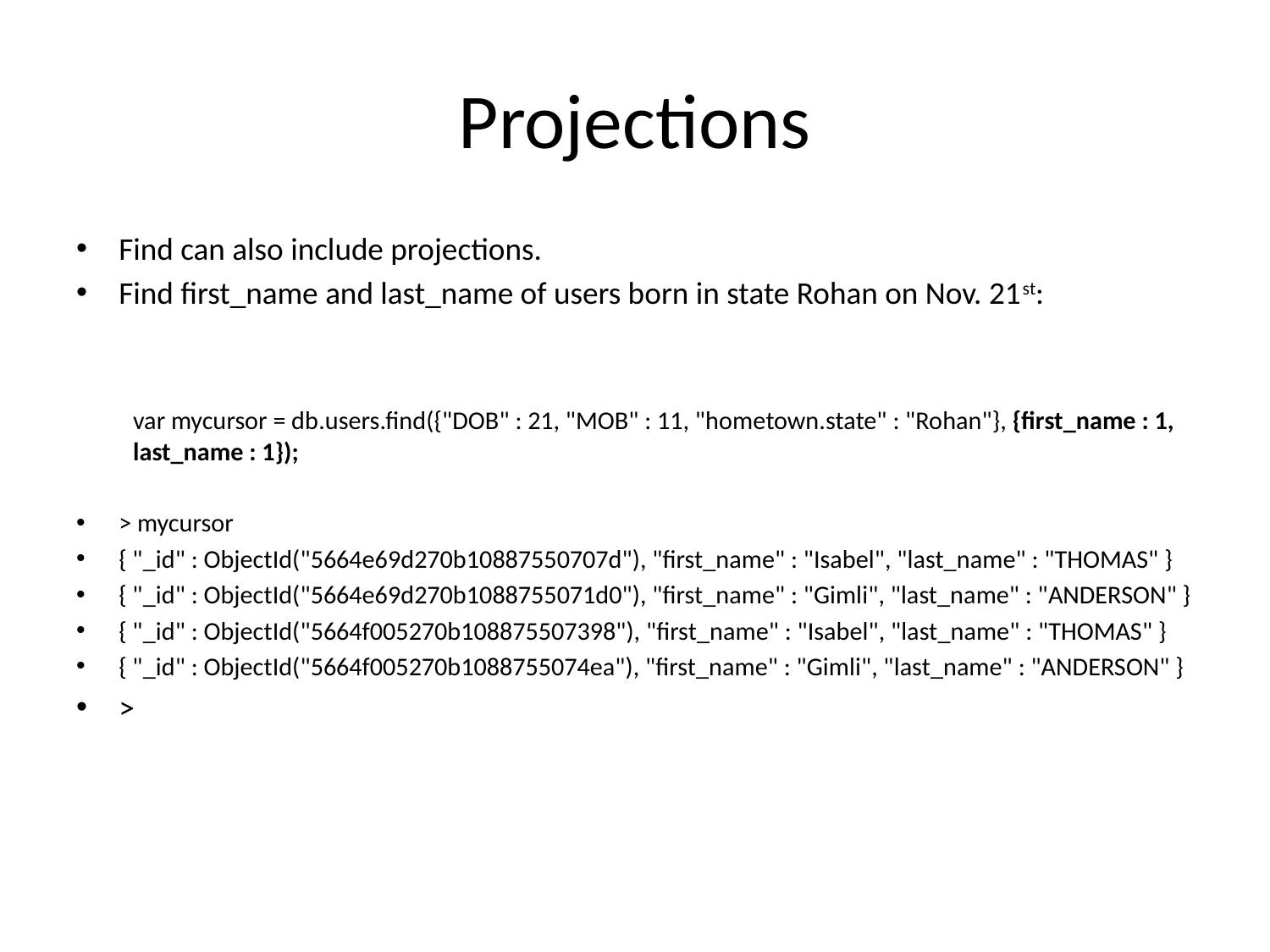

# Projections
Find can also include projections.
Find first_name and last_name of users born in state Rohan on Nov. 21st:

var mycursor = db.users.find({"DOB" : 21, "MOB" : 11, "hometown.state" : "Rohan"}, {first_name : 1, last_name : 1});

> mycursor
{ "_id" : ObjectId("5664e69d270b10887550707d"), "first_name" : "Isabel", "last_name" : "THOMAS" }
{ "_id" : ObjectId("5664e69d270b1088755071d0"), "first_name" : "Gimli", "last_name" : "ANDERSON" }
{ "_id" : ObjectId("5664f005270b108875507398"), "first_name" : "Isabel", "last_name" : "THOMAS" }
{ "_id" : ObjectId("5664f005270b1088755074ea"), "first_name" : "Gimli", "last_name" : "ANDERSON" }
>